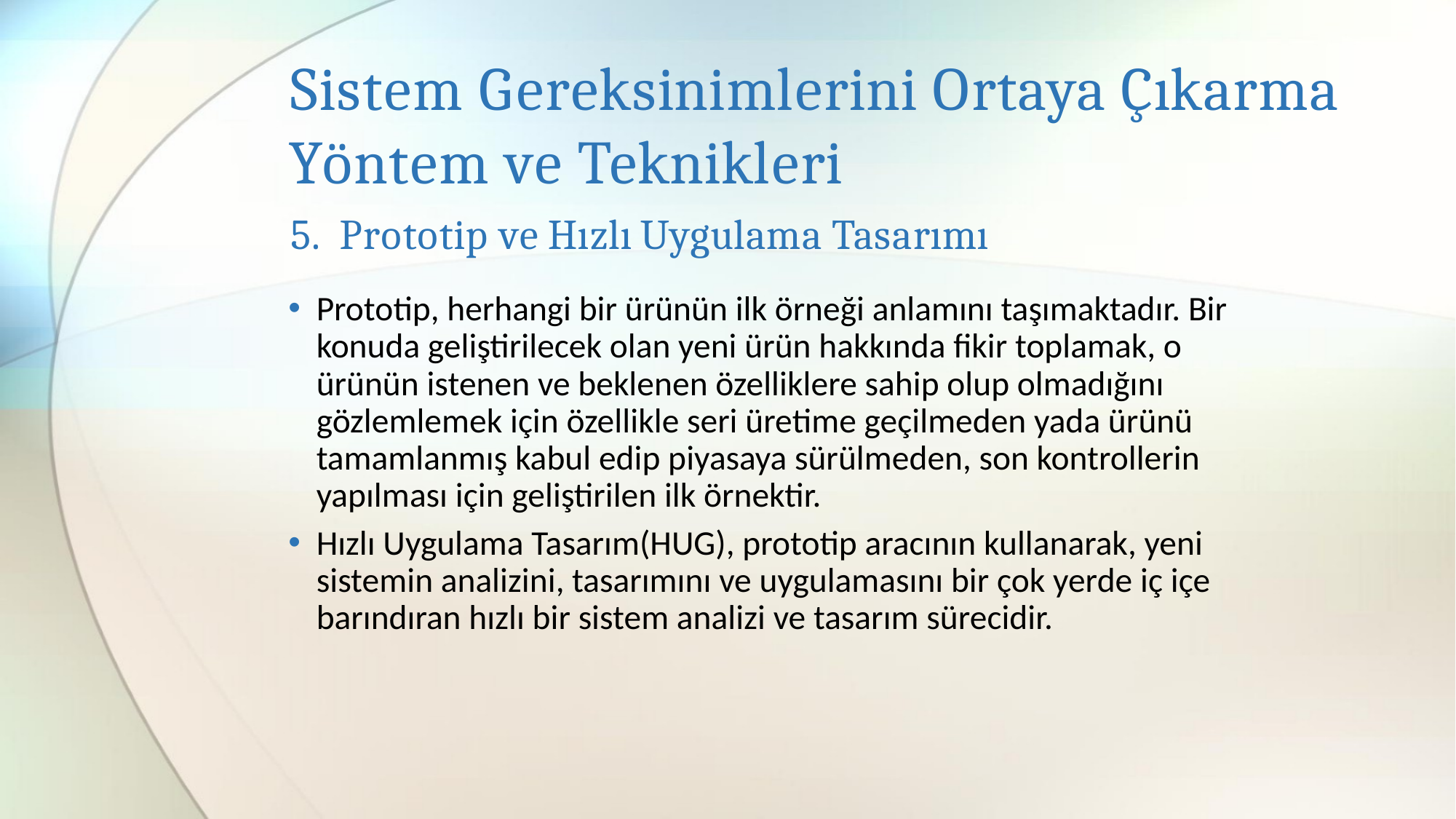

# Sistem Gereksinimlerini Ortaya Çıkarma Yöntem ve Teknikleri
5.  Prototip ve Hızlı Uygulama Tasarımı
Prototip, herhangi bir ürünün ilk örneği anlamını taşımaktadır. Bir konuda geliştirilecek olan yeni ürün hakkında fikir toplamak, o ürünün istenen ve beklenen özelliklere sahip olup olmadığını gözlemlemek için özellikle seri üretime geçilmeden yada ürünü tamamlanmış kabul edip piyasaya sürülmeden, son kontrollerin yapılması için geliştirilen ilk örnektir.
Hızlı Uygulama Tasarım(HUG), prototip aracının kullanarak, yeni sistemin analizini, tasarımını ve uygulamasını bir çok yerde iç içe barındıran hızlı bir sistem analizi ve tasarım sürecidir.